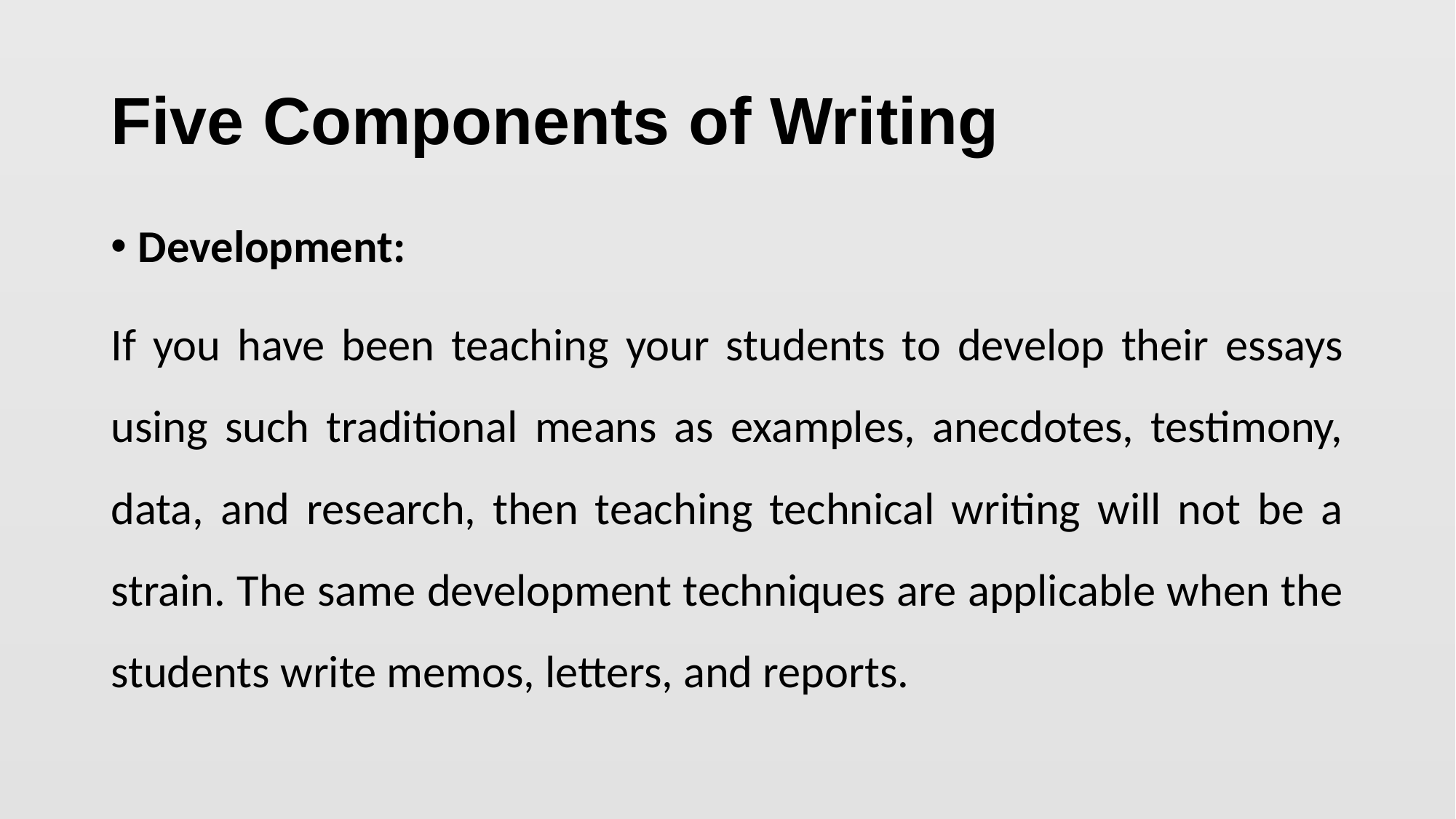

# Five Components of Writing
Development:
If you have been teaching your students to develop their essays using such traditional means as examples, anecdotes, testimony, data, and research, then teaching technical writing will not be a strain. The same development techniques are applicable when the students write memos, letters, and reports.